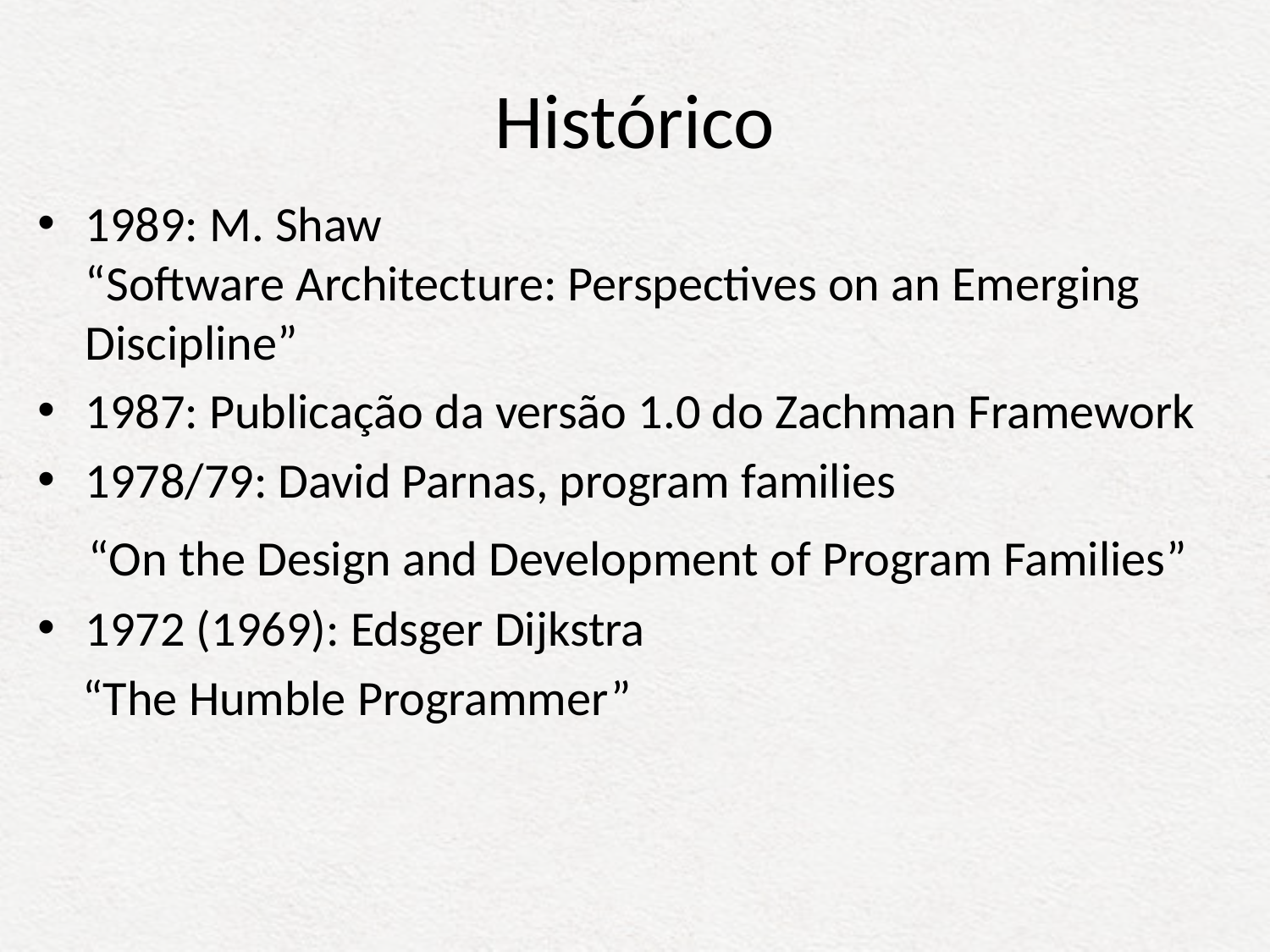

# Histórico
1989: M. Shaw
“Software Architecture: Perspectives on an Emerging Discipline”
1987: Publicação da versão 1.0 do Zachman Framework
1978/79: David Parnas, program families
    “On the Design and Development of Program Families”
1972 (1969): Edsger Dijkstra
    “The Humble Programmer”